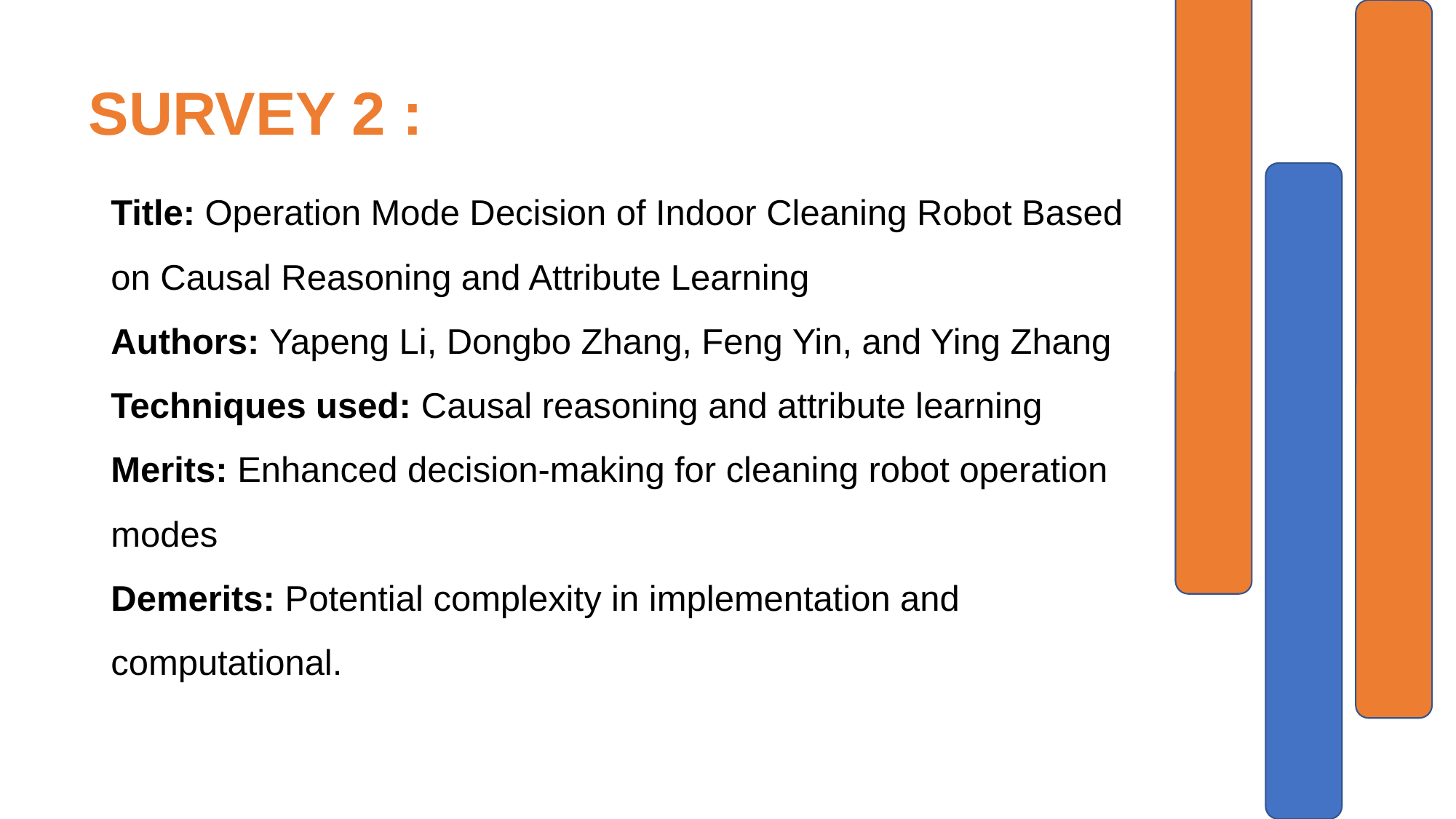

# SURVEY 2 :
Title: Operation Mode Decision of Indoor Cleaning Robot Based on Causal Reasoning and Attribute Learning
Authors: Yapeng Li, Dongbo Zhang, Feng Yin, and Ying Zhang
Techniques used: Causal reasoning and attribute learning
Merits: Enhanced decision-making for cleaning robot operation modes
Demerits: Potential complexity in implementation and computational.